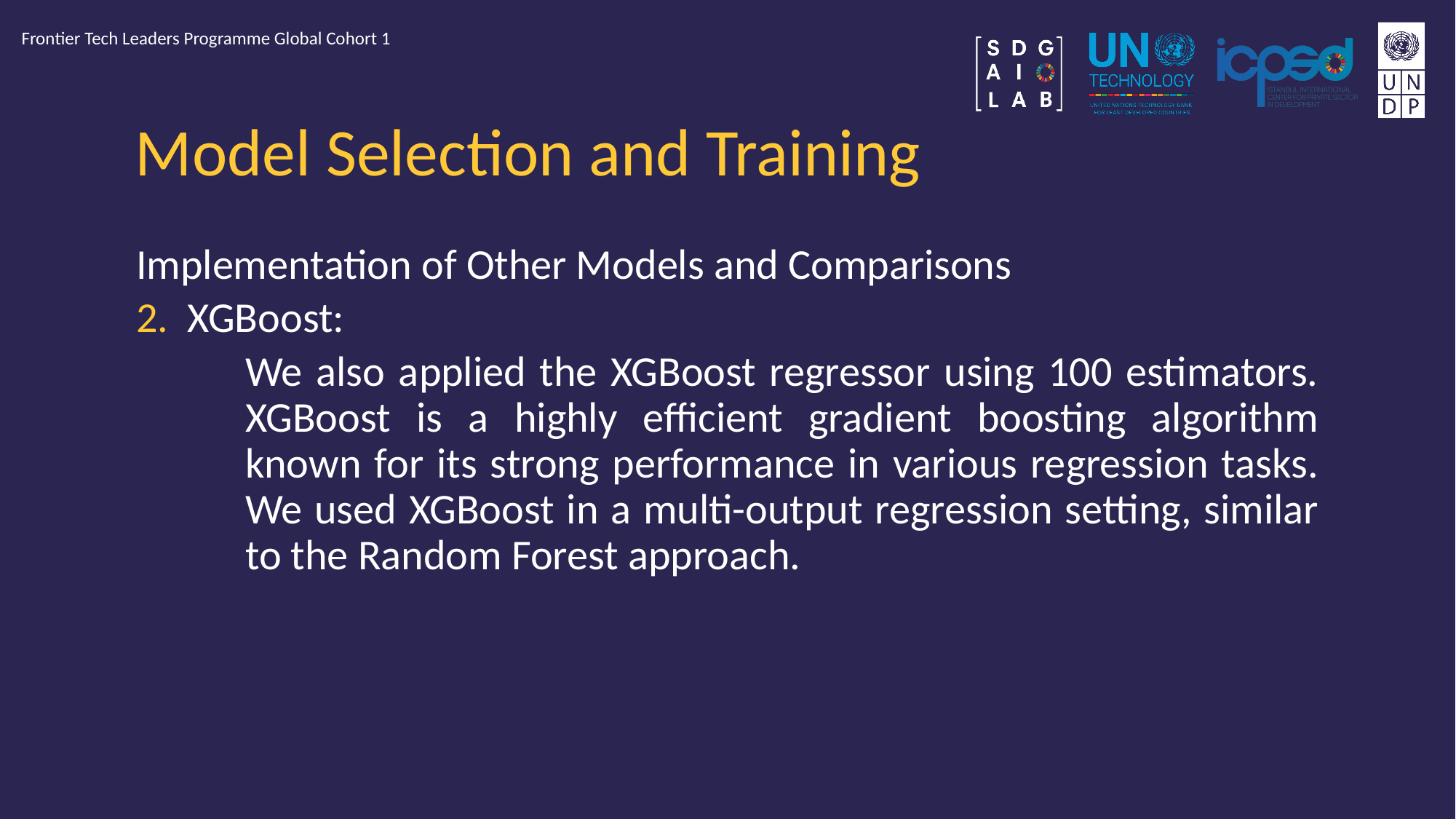

Frontier Tech Leaders Programme Global Cohort 1
# Model Selection and Training
Implementation of Other Models and Comparisons
2.  XGBoost:
We also applied the XGBoost regressor using 100 estimators. XGBoost is a highly efficient gradient boosting algorithm known for its strong performance in various regression tasks. We used XGBoost in a multi-output regression setting, similar to the Random Forest approach.